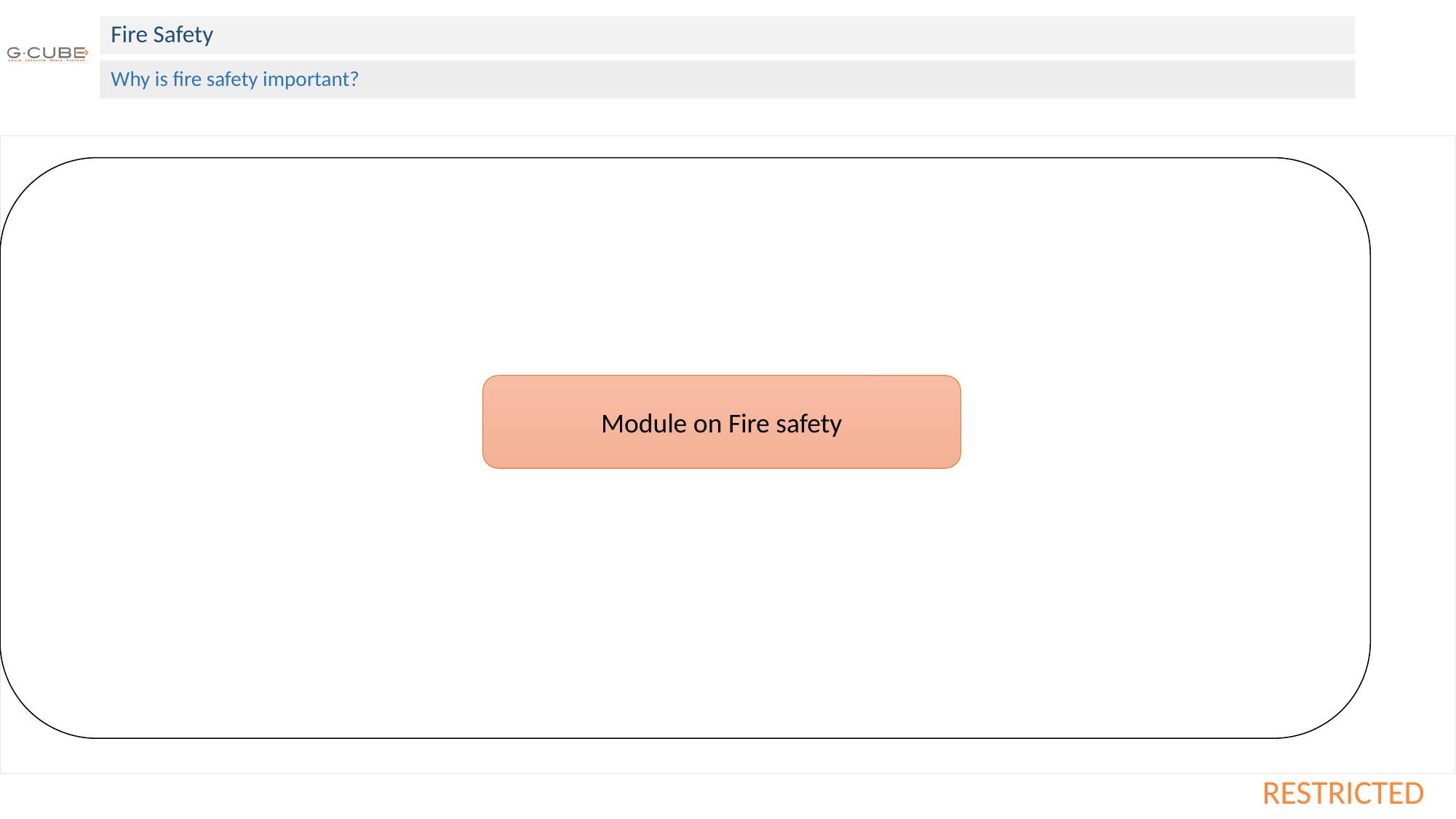

Fire Safety
Frame Type: <Animation>
Frame no.: <0>

Visulisation notes:
1. Show the button
2.

Functionality instructions:
1. Provide Click button on module
2.
Why is fire safety important?

Module on Fire safety